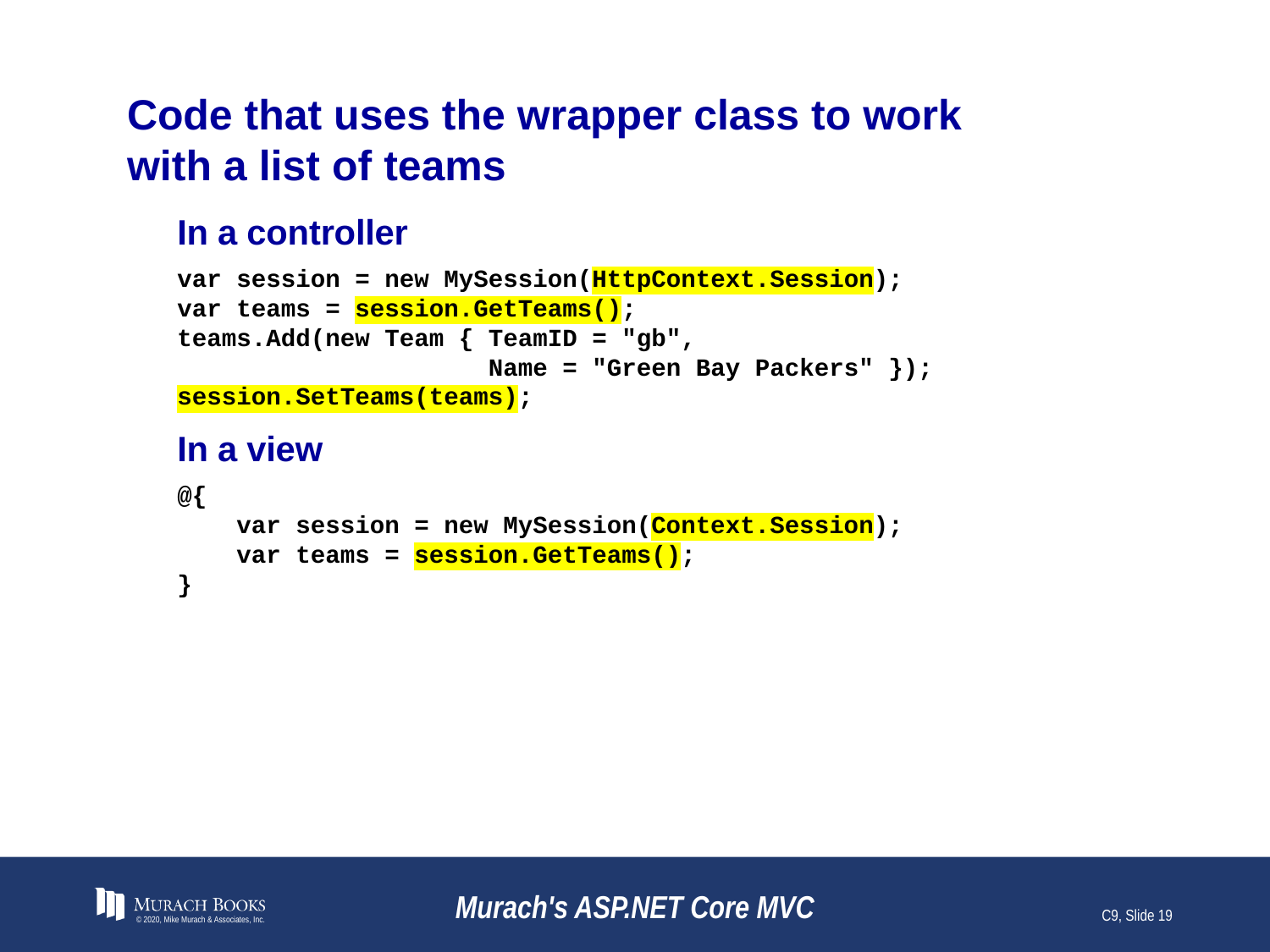

# Code that uses the wrapper class to work with a list of teams
In a controller
var session = new MySession(HttpContext.Session);
var teams = session.GetTeams();
teams.Add(new Team { TeamID = "gb",
                     Name = "Green Bay Packers" });
session.SetTeams(teams);
In a view
@{
    var session = new MySession(Context.Session);
    var teams = session.GetTeams();
}

© 2020, Mike Murach & Associates, Inc.
Murach's ASP.NET Core MVC

C9, Slide 19